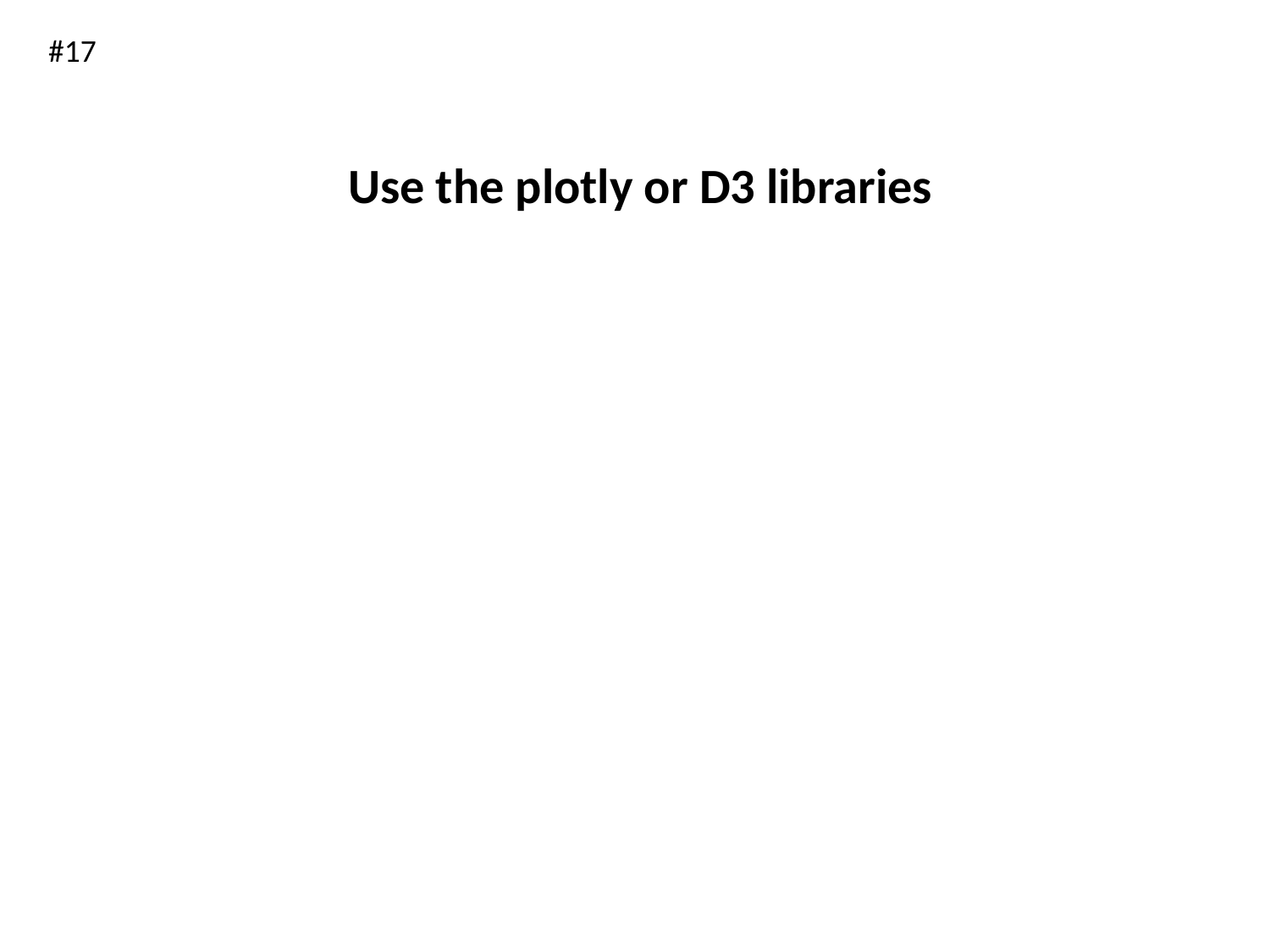

#17

Use the plotly or D3 libraries